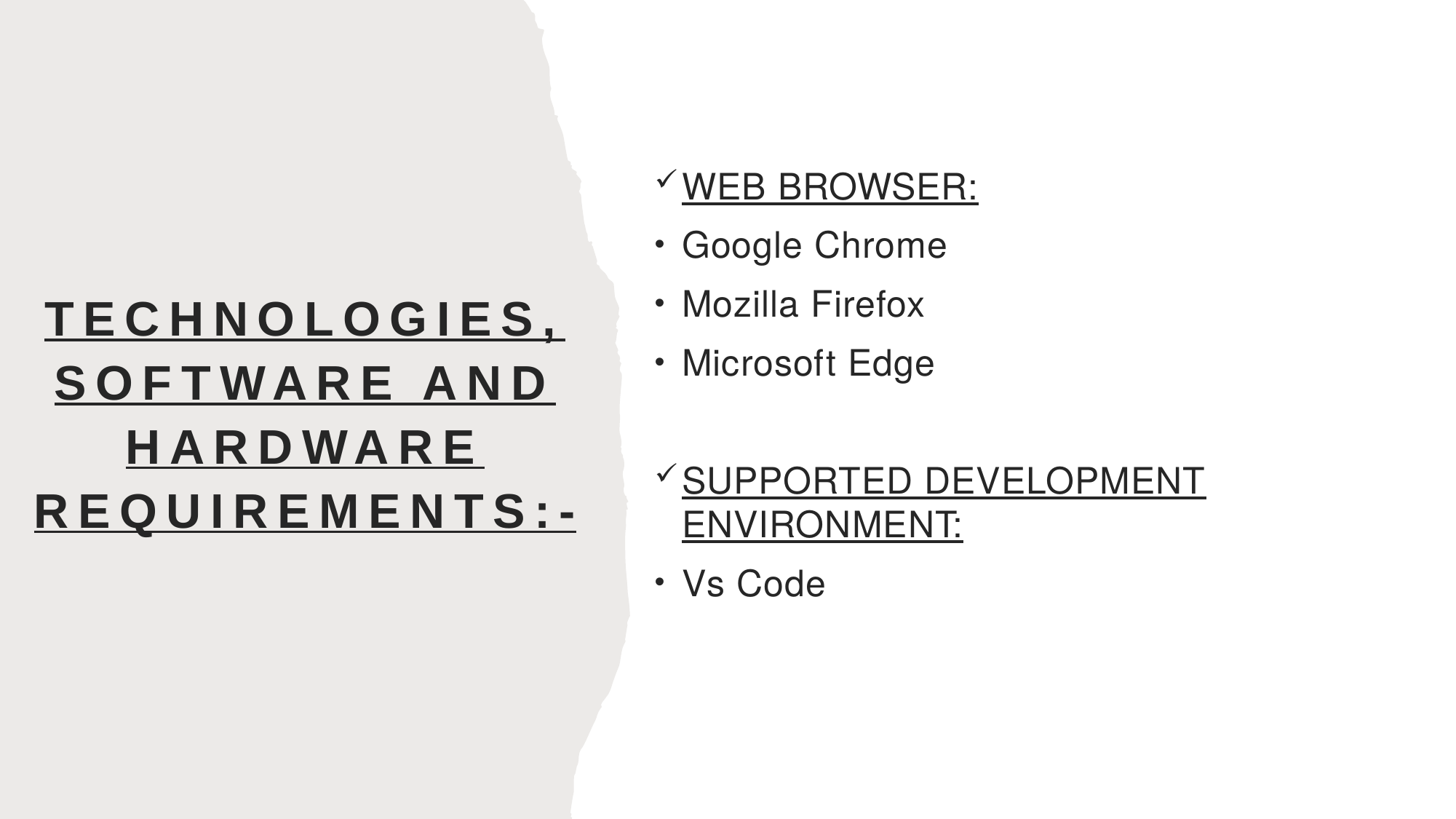

WEB BROWSER:
Google Chrome
Mozilla Firefox
Microsoft Edge

SUPPORTED DEVELOPMENT ENVIRONMENT:
Vs Code
# Technologies, software and hardware requirements:-